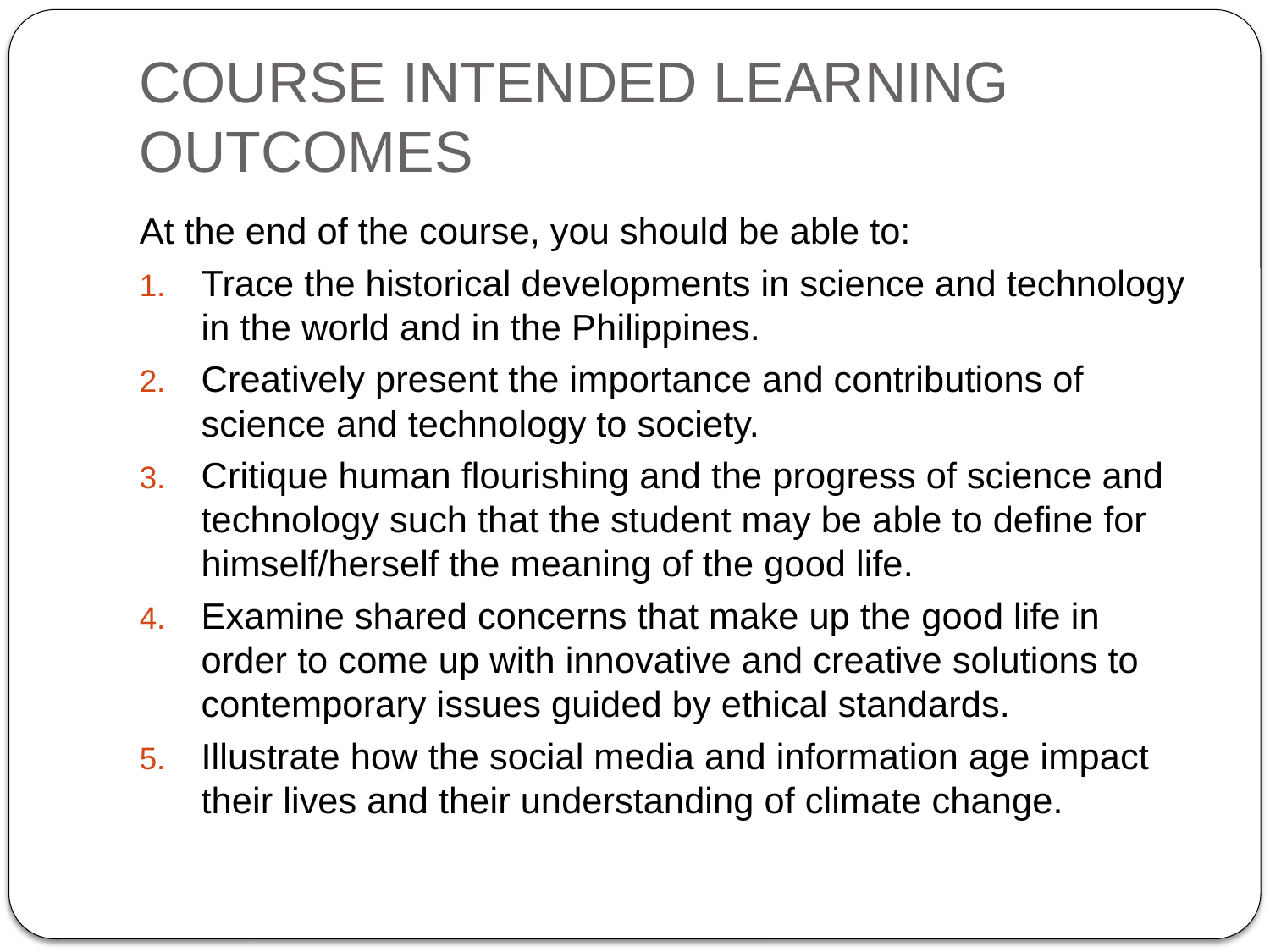

# COURSE INTENDED LEARNING OUTCOMES
At the end of the course, you should be able to:
Trace the historical developments in science and technology in the world and in the Philippines.
Creatively present the importance and contributions of science and technology to society.
Critique human flourishing and the progress of science and technology such that the student may be able to define for himself/herself the meaning of the good life.
Examine shared concerns that make up the good life in order to come up with innovative and creative solutions to contemporary issues guided by ethical standards.
Illustrate how the social media and information age impact their lives and their understanding of climate change.